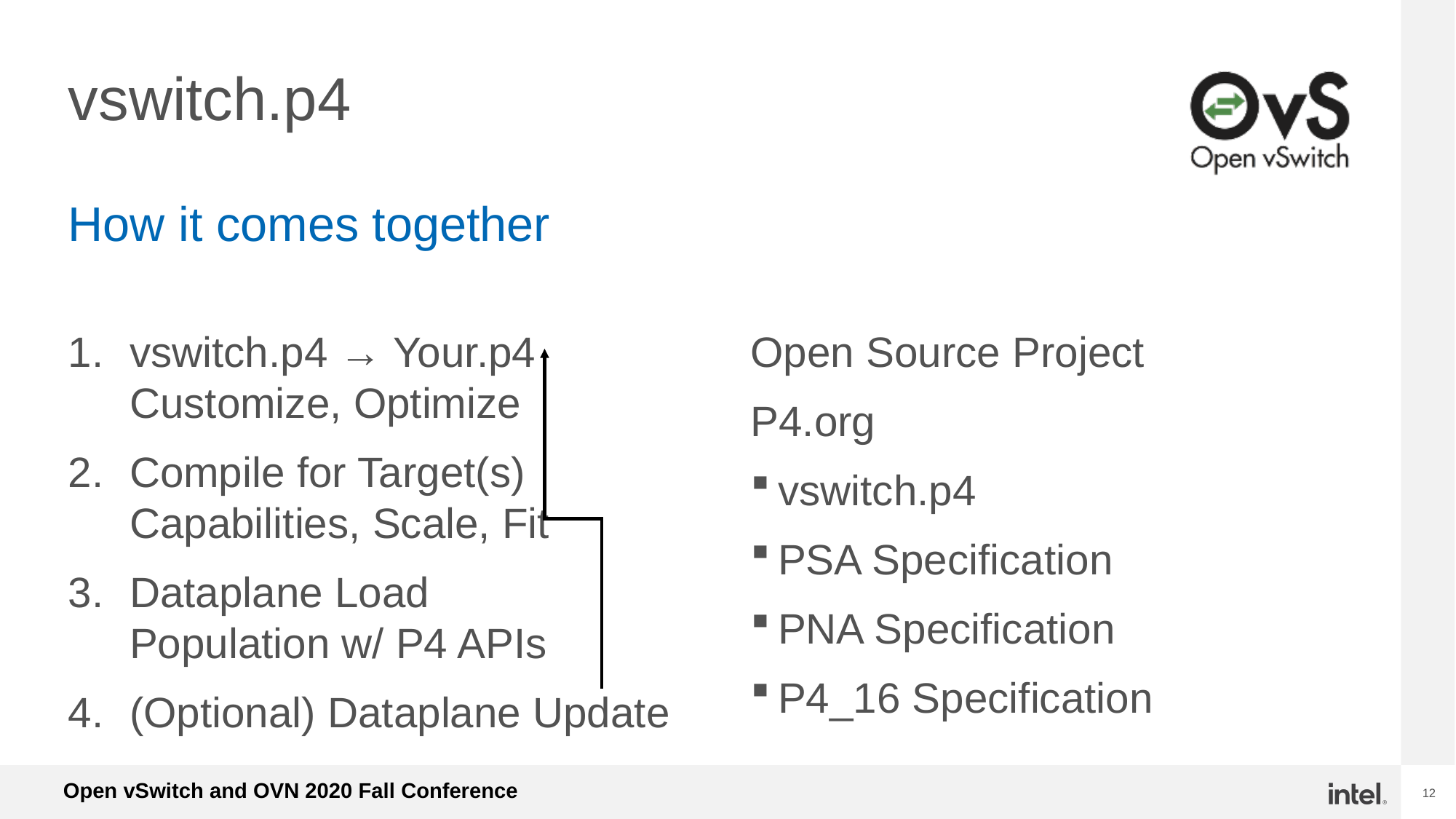

# vswitch.p4
How it comes together

vswitch.p4 → Your.p4
Customize, Optimize
Compile for Target(s)
Capabilities, Scale, Fit
Dataplane Load
Population w/ P4 APIs
(Optional) Dataplane Update

Open Source Project
P4.org
vswitch.p4
PSA Specification
PNA Specification
P4_16 Specification